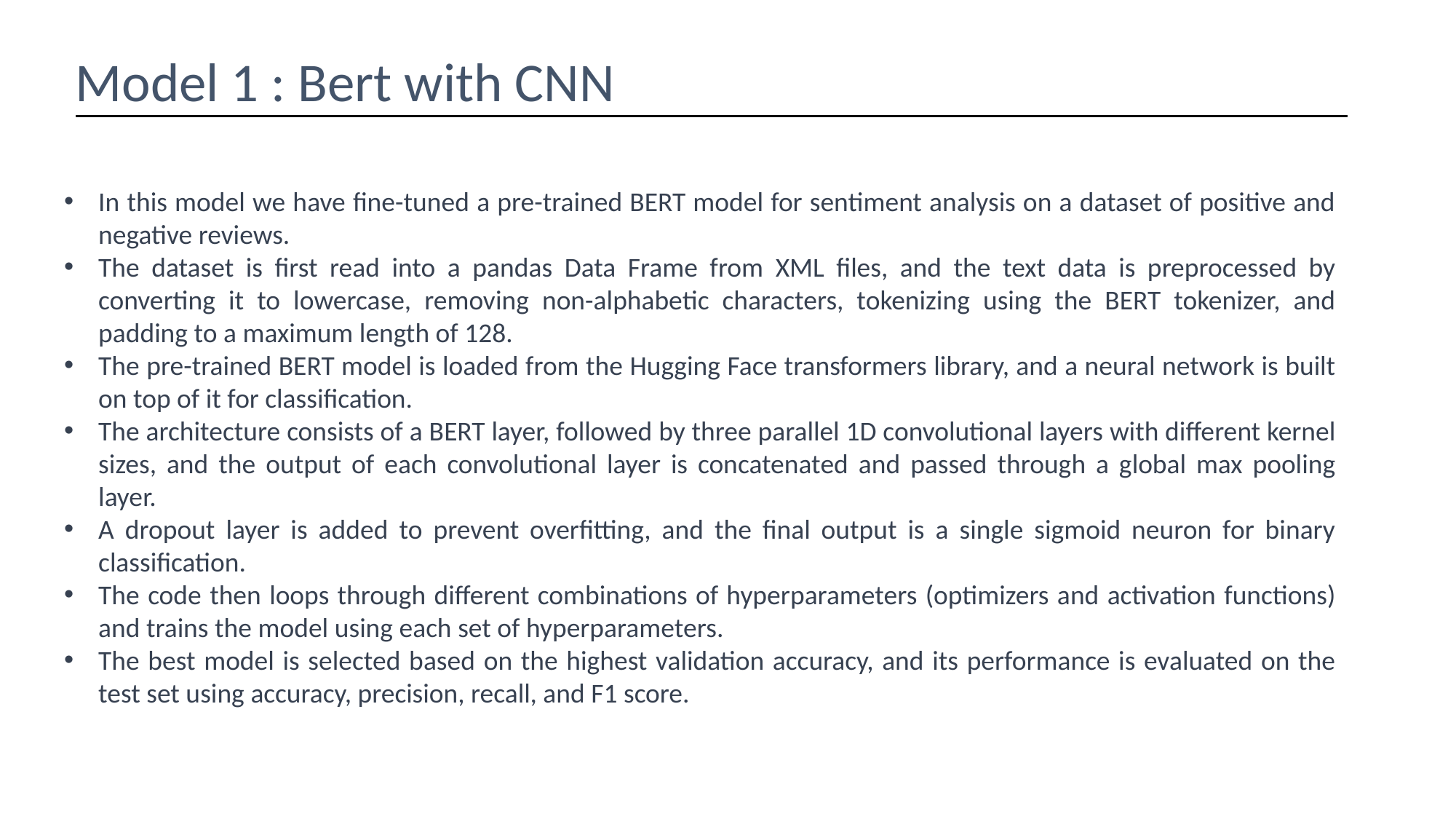

Model 1 : Bert with CNN
In this model we have fine-tuned a pre-trained BERT model for sentiment analysis on a dataset of positive and negative reviews.
The dataset is first read into a pandas Data Frame from XML files, and the text data is preprocessed by converting it to lowercase, removing non-alphabetic characters, tokenizing using the BERT tokenizer, and padding to a maximum length of 128.
The pre-trained BERT model is loaded from the Hugging Face transformers library, and a neural network is built on top of it for classification.
The architecture consists of a BERT layer, followed by three parallel 1D convolutional layers with different kernel sizes, and the output of each convolutional layer is concatenated and passed through a global max pooling layer.
A dropout layer is added to prevent overfitting, and the final output is a single sigmoid neuron for binary classification.
The code then loops through different combinations of hyperparameters (optimizers and activation functions) and trains the model using each set of hyperparameters.
The best model is selected based on the highest validation accuracy, and its performance is evaluated on the test set using accuracy, precision, recall, and F1 score.